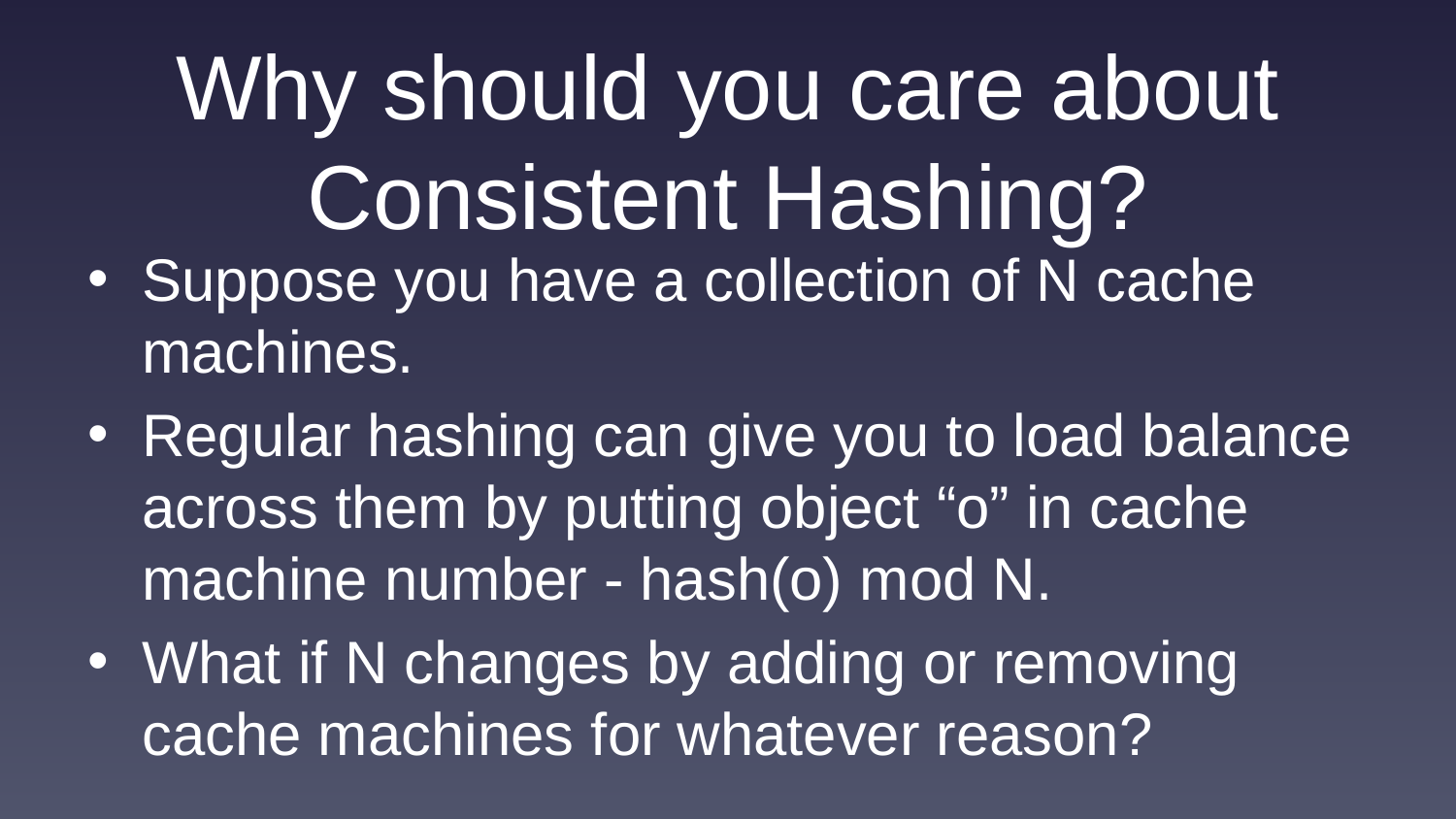

# Why should you care about Consistent Hashing?
Suppose you have a collection of N cache machines.
Regular hashing can give you to load balance across them by putting object “o” in cache machine number - hash(o) mod N.
What if N changes by adding or removing cache machines for whatever reason?